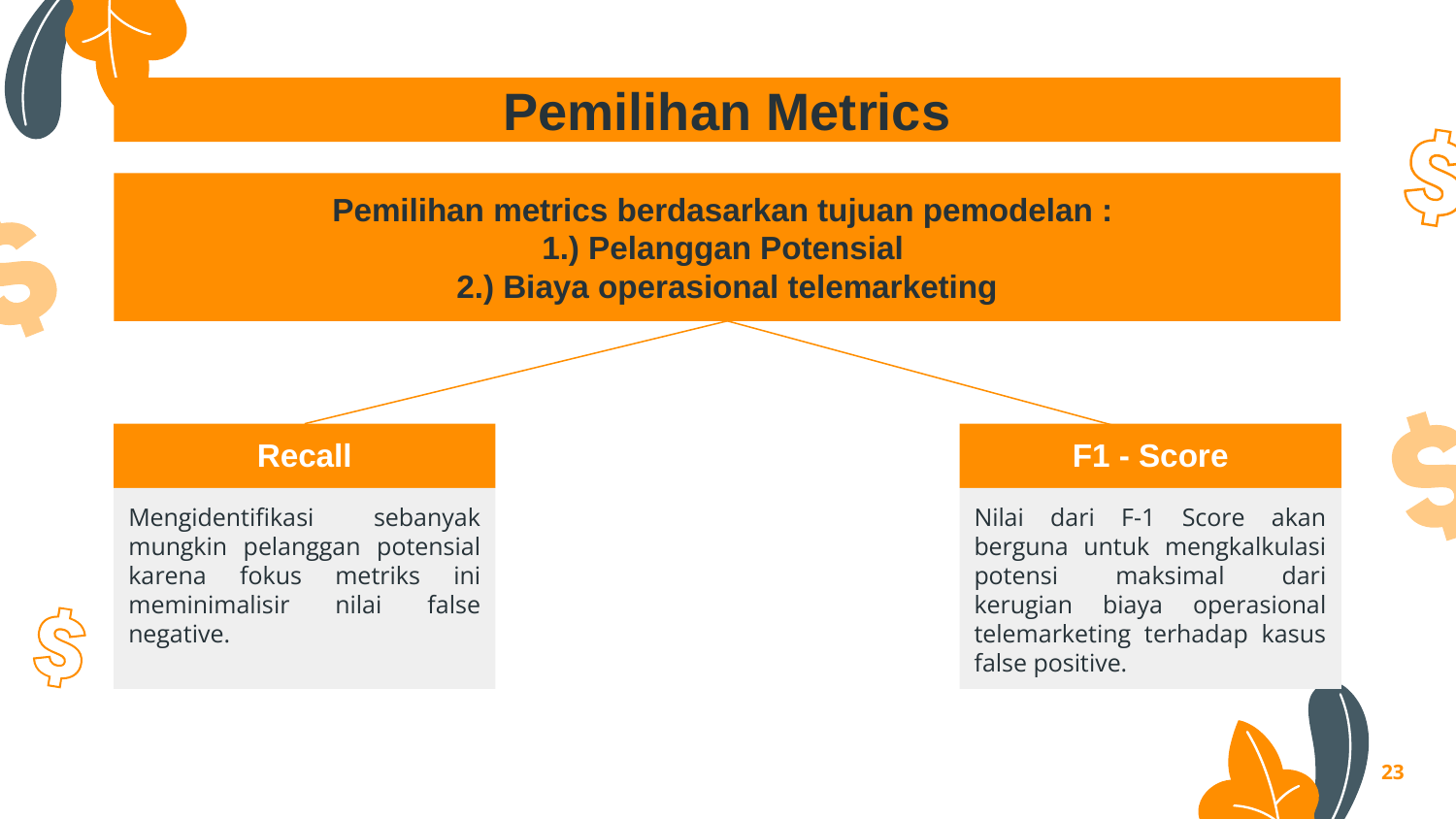

Pemilihan Metrics
Pemilihan metrics berdasarkan tujuan pemodelan :
1.) Pelanggan Potensial
2.) Biaya operasional telemarketing
Recall
F1 - Score
Mengidentifikasi sebanyak mungkin pelanggan potensial karena fokus metriks ini meminimalisir nilai false negative.
Nilai dari F-1 Score akan berguna untuk mengkalkulasi potensi maksimal dari kerugian biaya operasional telemarketing terhadap kasus false positive.
23